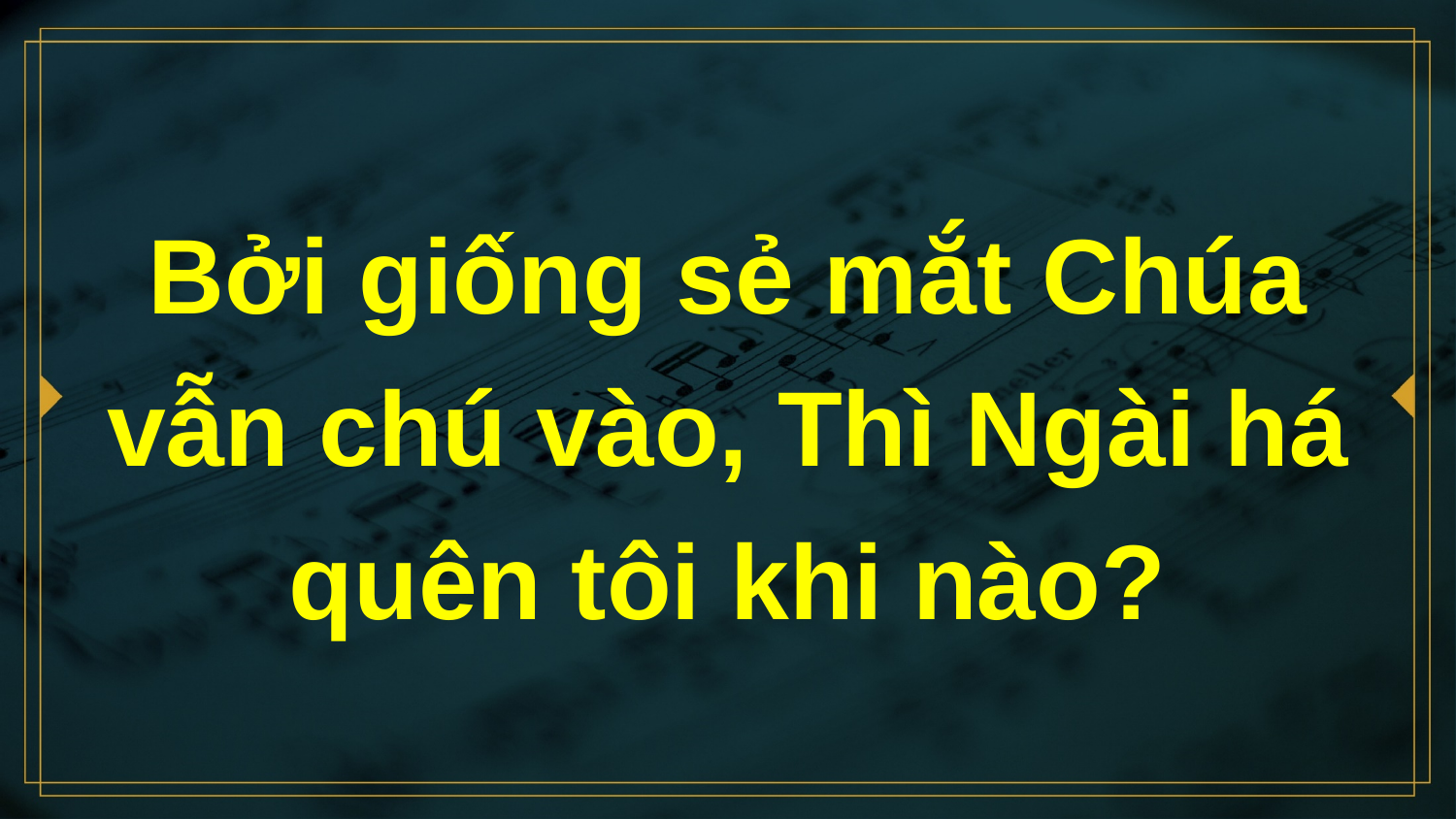

# Bởi giống sẻ mắt Chúa vẫn chú vào, Thì Ngài há quên tôi khi nào?